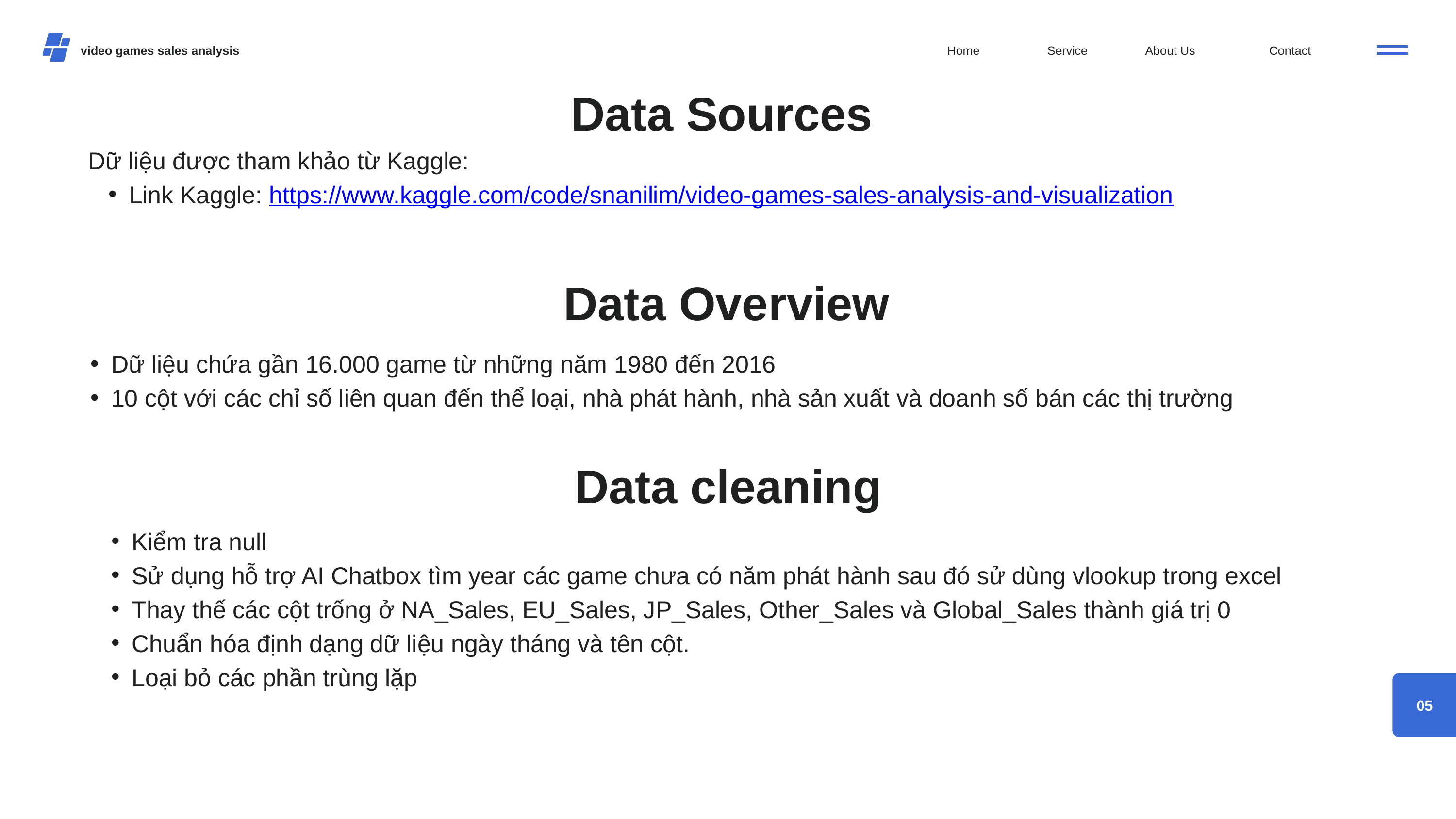

video games sales analysis
Home
Service
About Us
Contact

Data Sources

Dữ liệu được tham khảo từ Kaggle:
Link Kaggle: https://www.kaggle.com/code/snanilim/video-games-sales-analysis-and-visualization

Data Overview

Dữ liệu chứa gần 16.000 game từ những năm 1980 đến 2016
10 cột với các chỉ số liên quan đến thể loại, nhà phát hành, nhà sản xuất và doanh số bán các thị trường

Data cleaning
Kiểm tra null
Sử dụng hỗ trợ AI Chatbox tìm year các game chưa có năm phát hành sau đó sử dùng vlookup trong excel
Thay thế các cột trống ở NA_Sales, EU_Sales, JP_Sales, Other_Sales và Global_Sales thành giá trị 0
Chuẩn hóa định dạng dữ liệu ngày tháng và tên cột.
Loại bỏ các phần trùng lặp

05